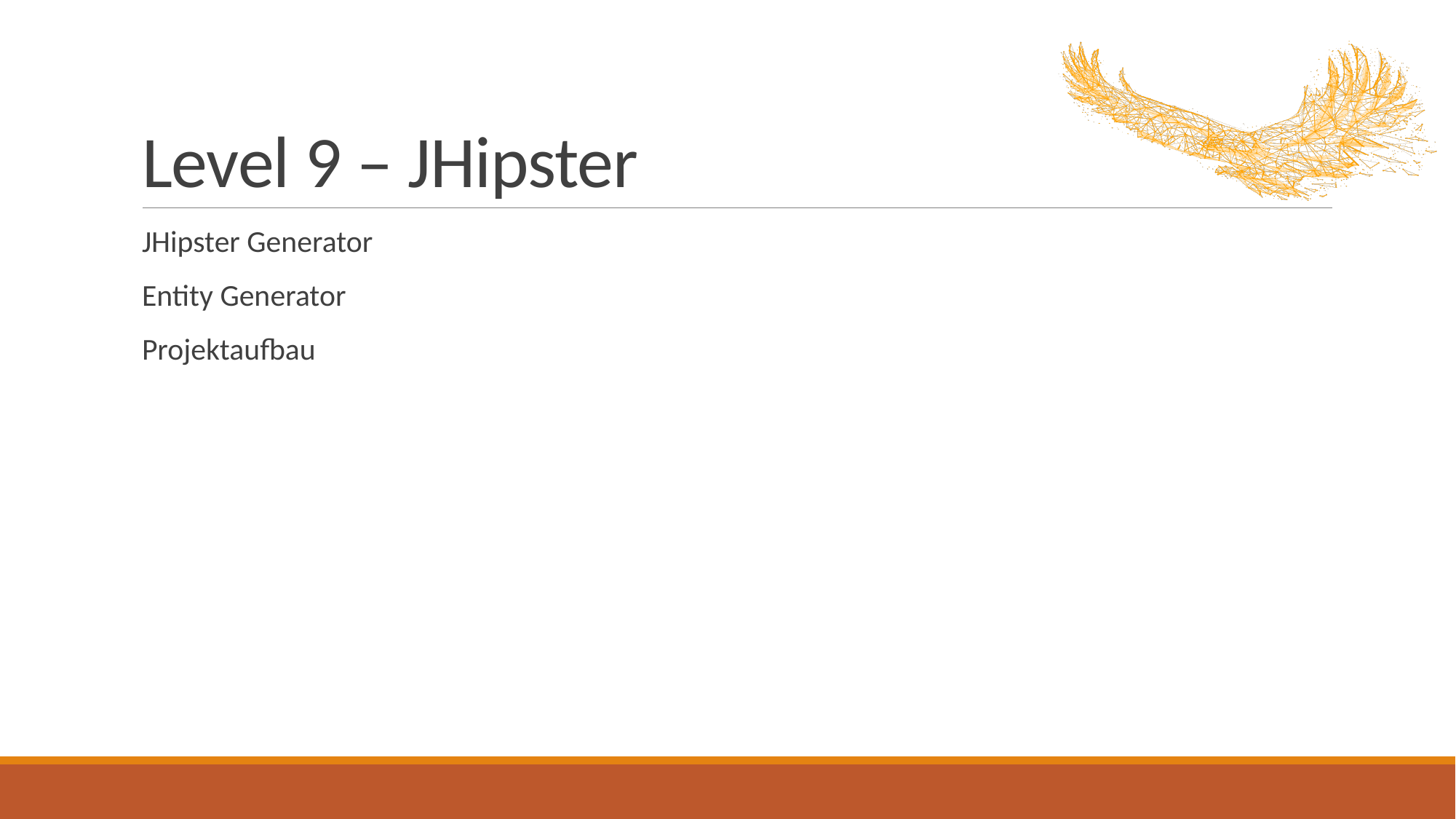

# Level 9 – JHipster
JHipster Generator
Entity Generator
Projektaufbau